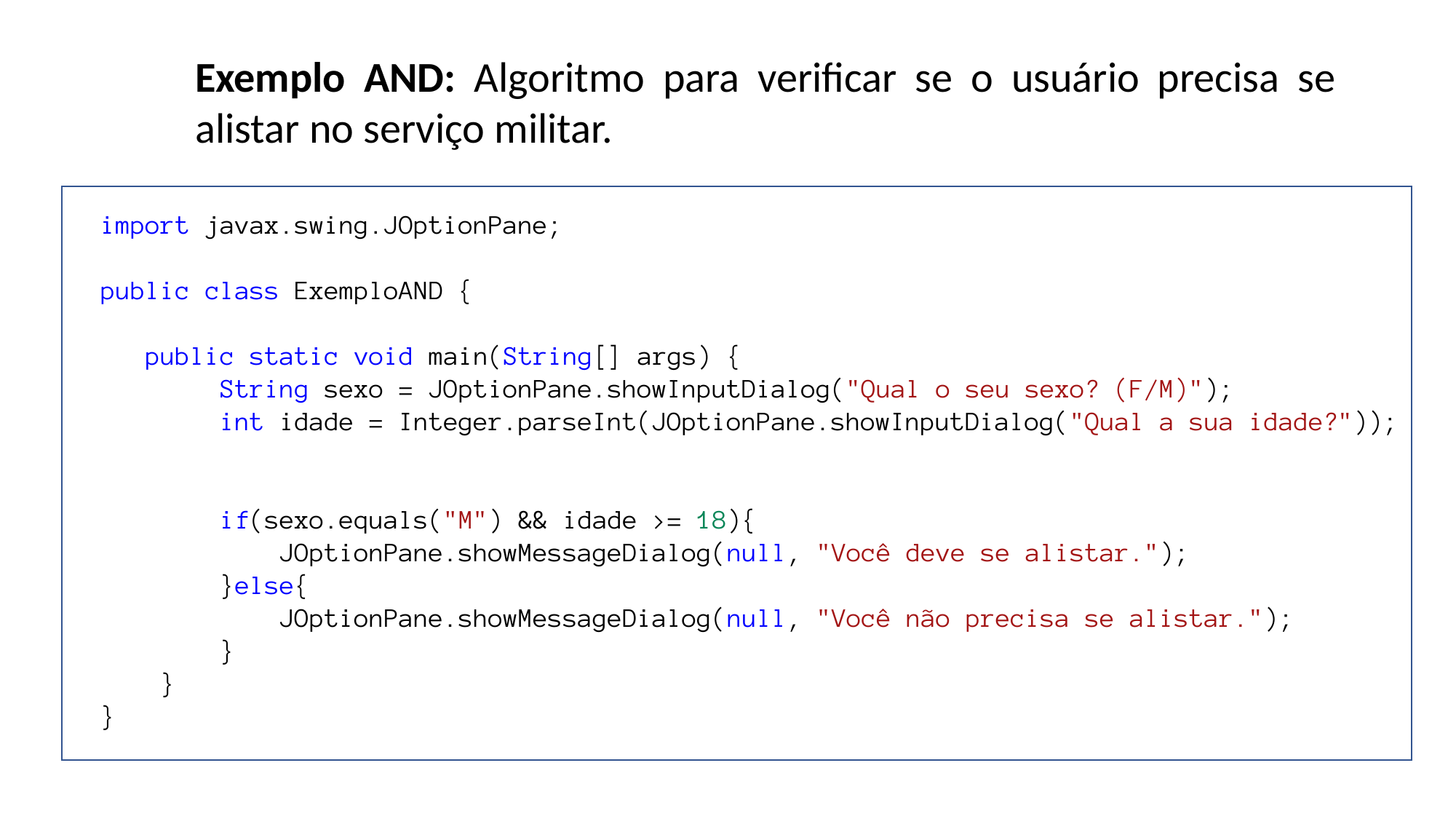

Exemplo AND: Algoritmo para verificar se o usuário precisa se alistar no serviço militar.

import javax.swing.JOptionPane;
public class ExemploAND {
   public static void main(String[] args) {
        String sexo = JOptionPane.showInputDialog("Qual o seu sexo? (F/M)");
        int idade = Integer.parseInt(JOptionPane.showInputDialog("Qual a sua idade?"));

        if(sexo.equals("M") && idade >= 18){
            JOptionPane.showMessageDialog(null, "Você deve se alistar.");
        }else{
            JOptionPane.showMessageDialog(null, "Você não precisa se alistar.");
        }
    }
}